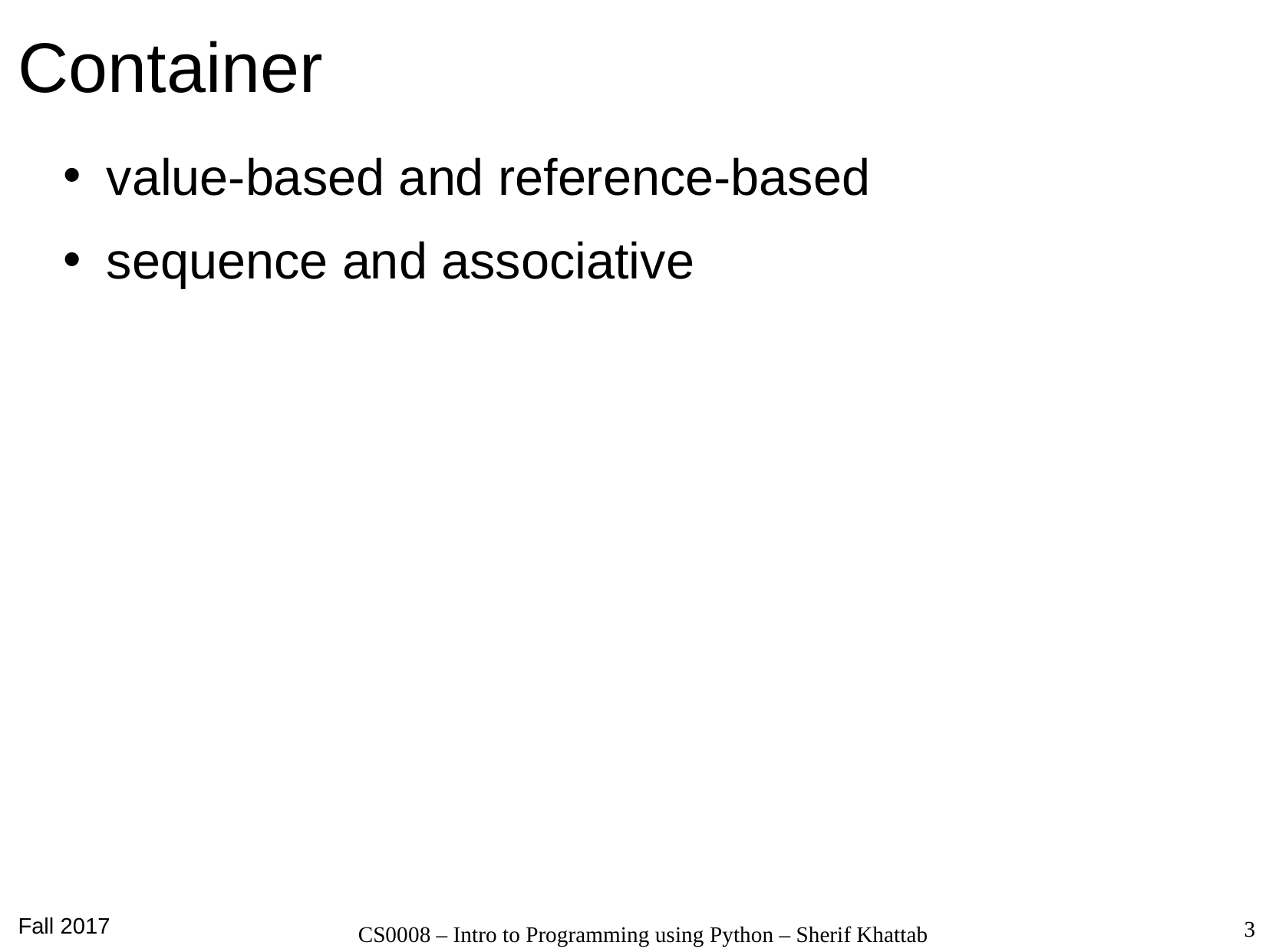

# Container
value-based and reference-based
sequence and associative
Fall 2017
3
CS0008 – Intro to Programming using Python – Sherif Khattab